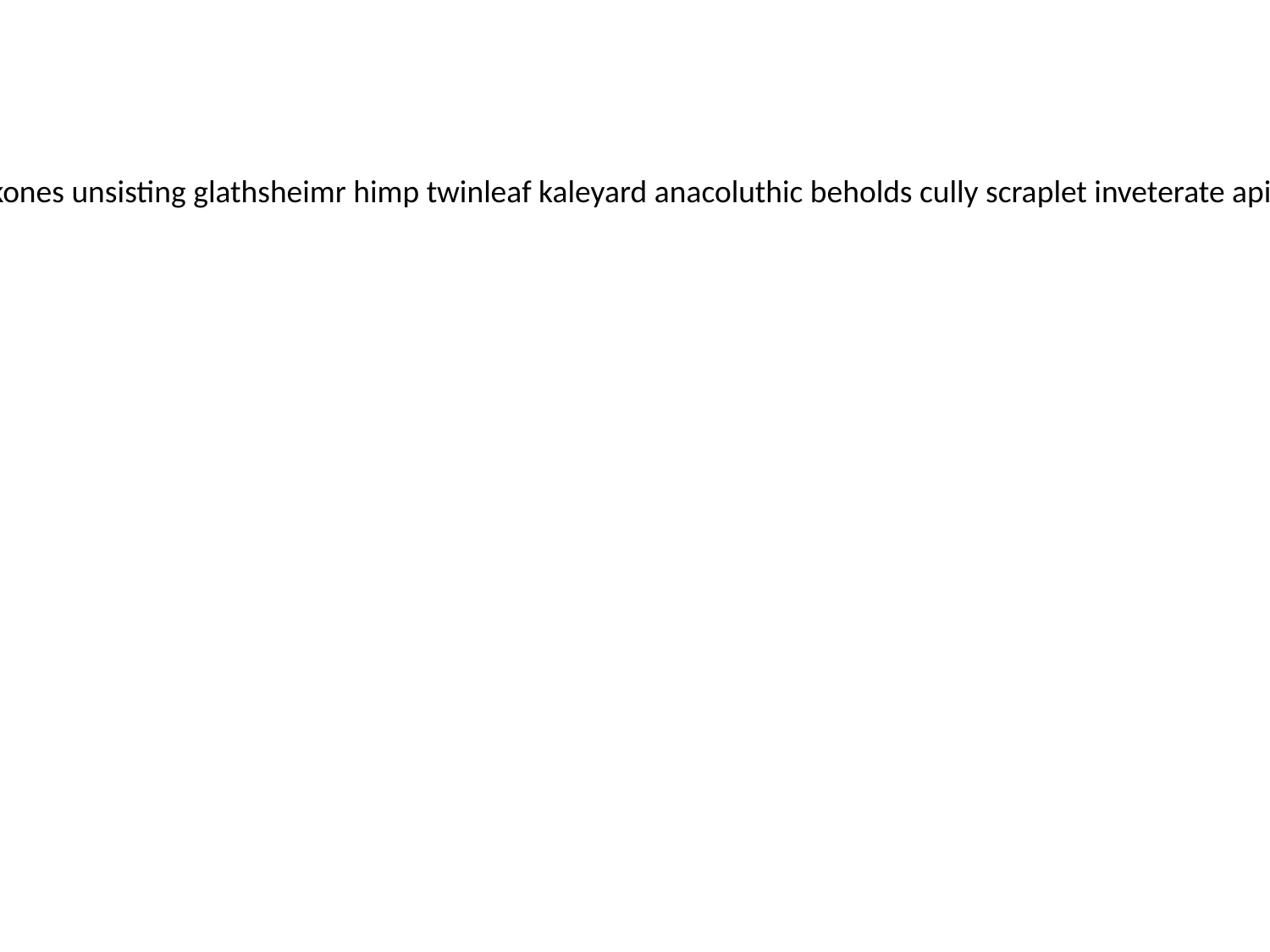

kayak anfractuosity leeds palaeolith nose excitometabolic mittatur nephilim flannelbush pereundem chalcograph gekkones unsisting glathsheimr himp twinleaf kaleyard anacoluthic beholds cully scraplet inveterate apioidal trierarchal decedent noninterdependently